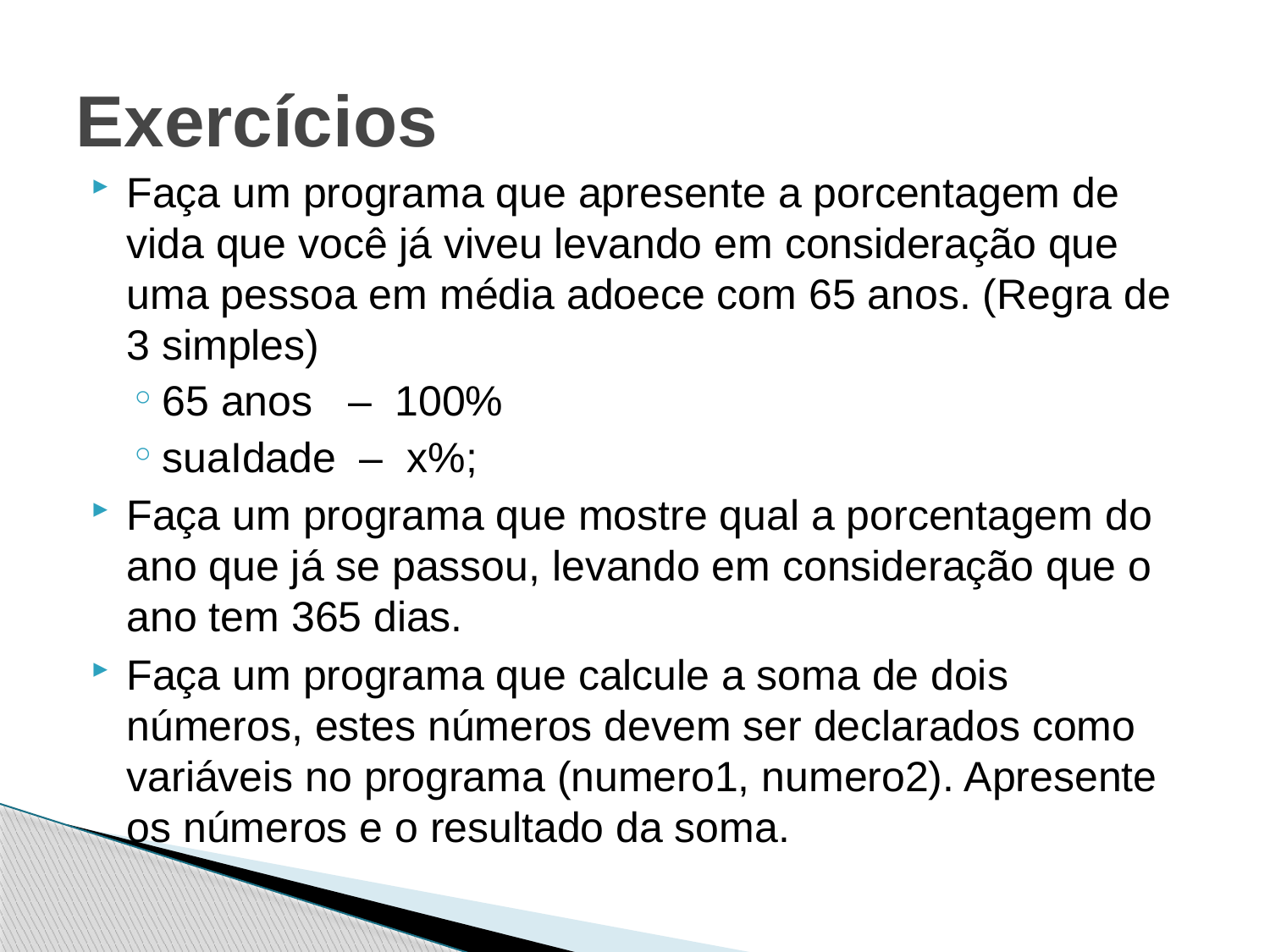

# Exercícios
Faça um programa que apresente a porcentagem de vida que você já viveu levando em consideração que uma pessoa em média adoece com 65 anos. (Regra de 3 simples)
65 anos   –  100%
suaIdade  –  x%;
Faça um programa que mostre qual a porcentagem do ano que já se passou, levando em consideração que o ano tem 365 dias.
Faça um programa que calcule a soma de dois números, estes números devem ser declarados como variáveis no programa (numero1, numero2). Apresente os números e o resultado da soma.